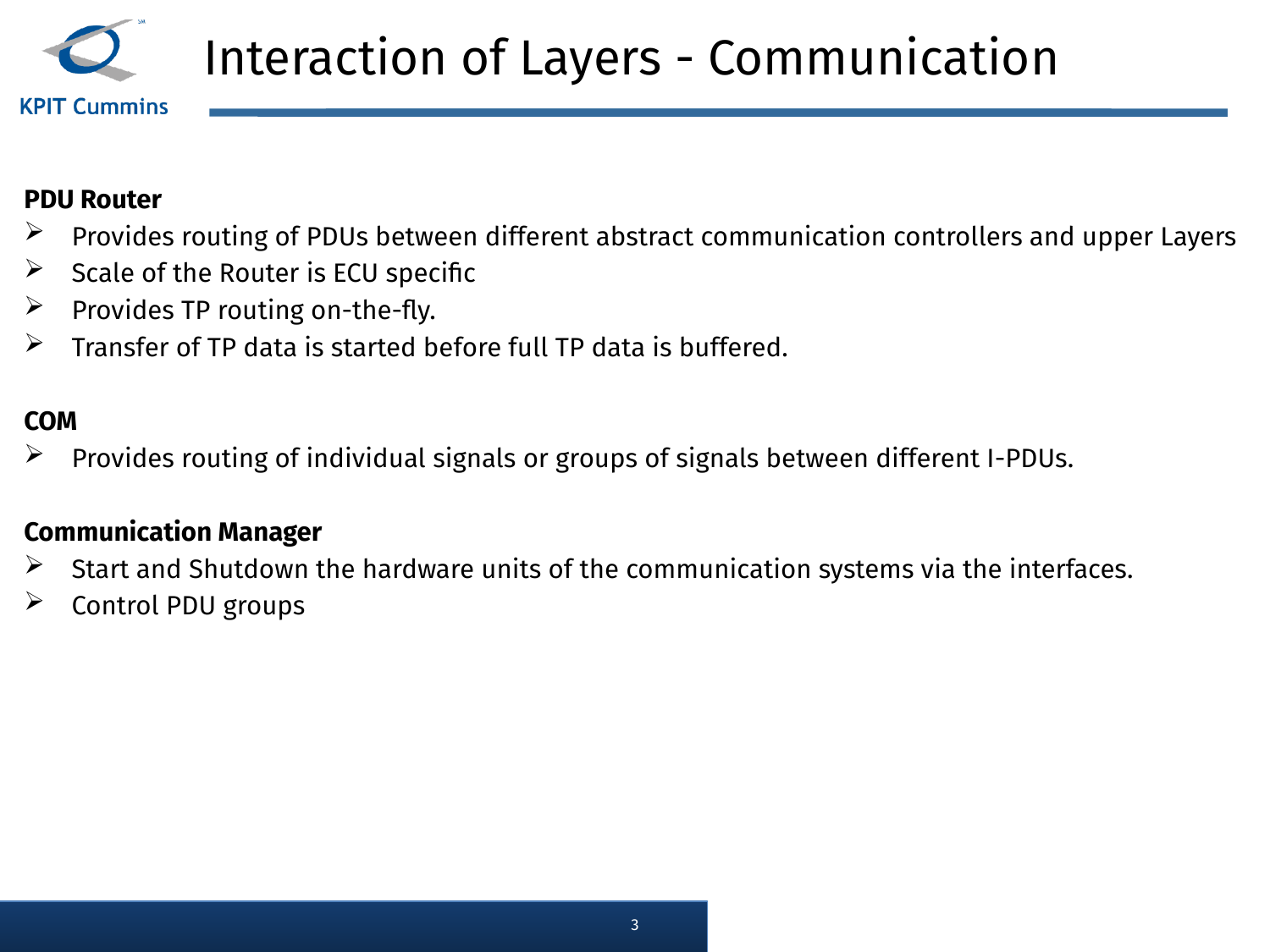

Interaction of Layers - Communication
PDU Router
Provides routing of PDUs between different abstract communication controllers and upper Layers
Scale of the Router is ECU specific
Provides TP routing on-the-fly.
Transfer of TP data is started before full TP data is buffered.

COM
Provides routing of individual signals or groups of signals between different I-PDUs.

Communication Manager
Start and Shutdown the hardware units of the communication systems via the interfaces.
Control PDU groups
3